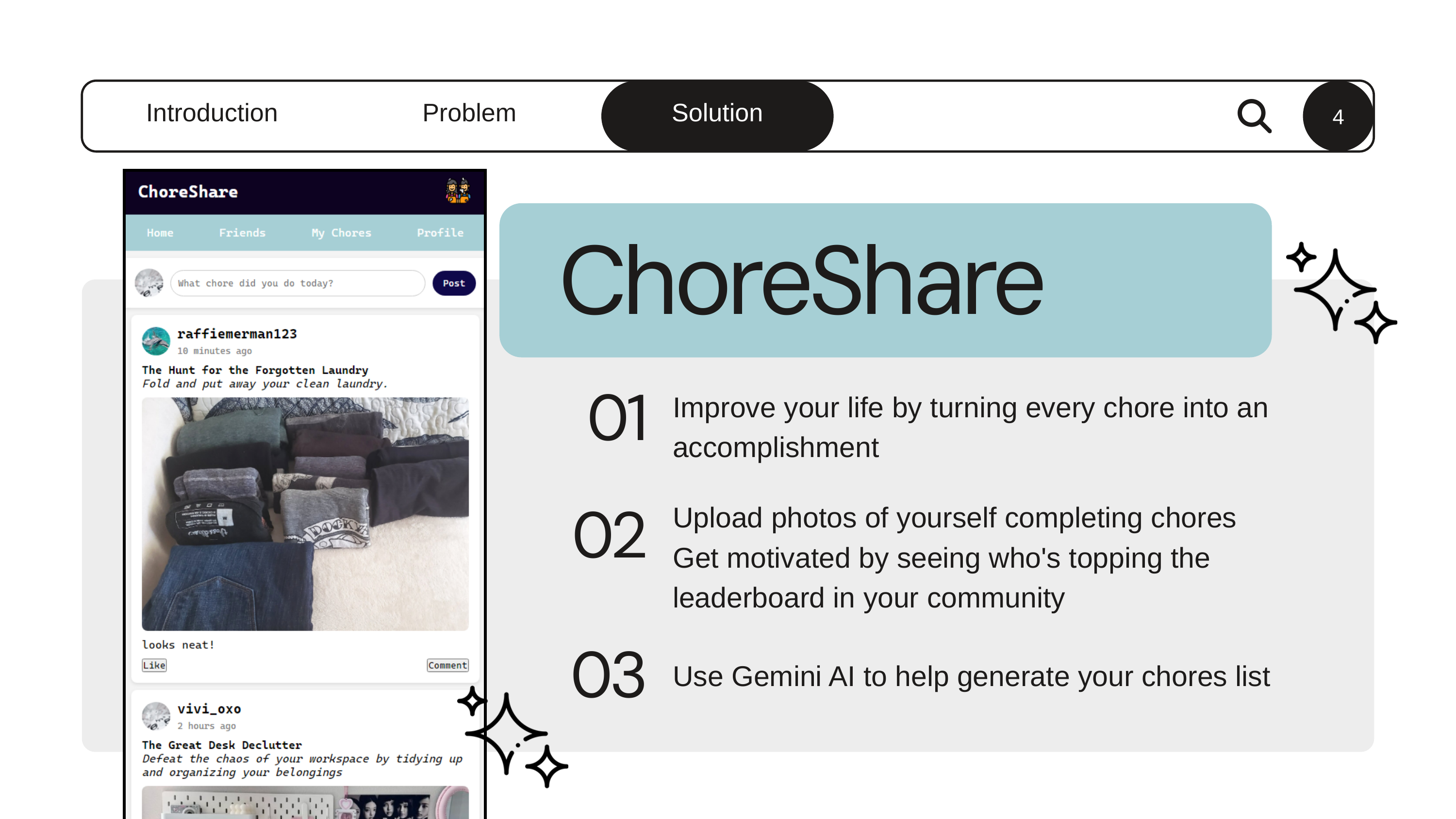

Solution

4

Introduction

Problem

Sign Out

ChoreShare

Improve your life by turning every chore into an accomplishment
01
Upload photos of yourself completing chores
Get motivated by seeing who's topping the leaderboard in your community

02
03
Use Gemini AI to help generate your chores list